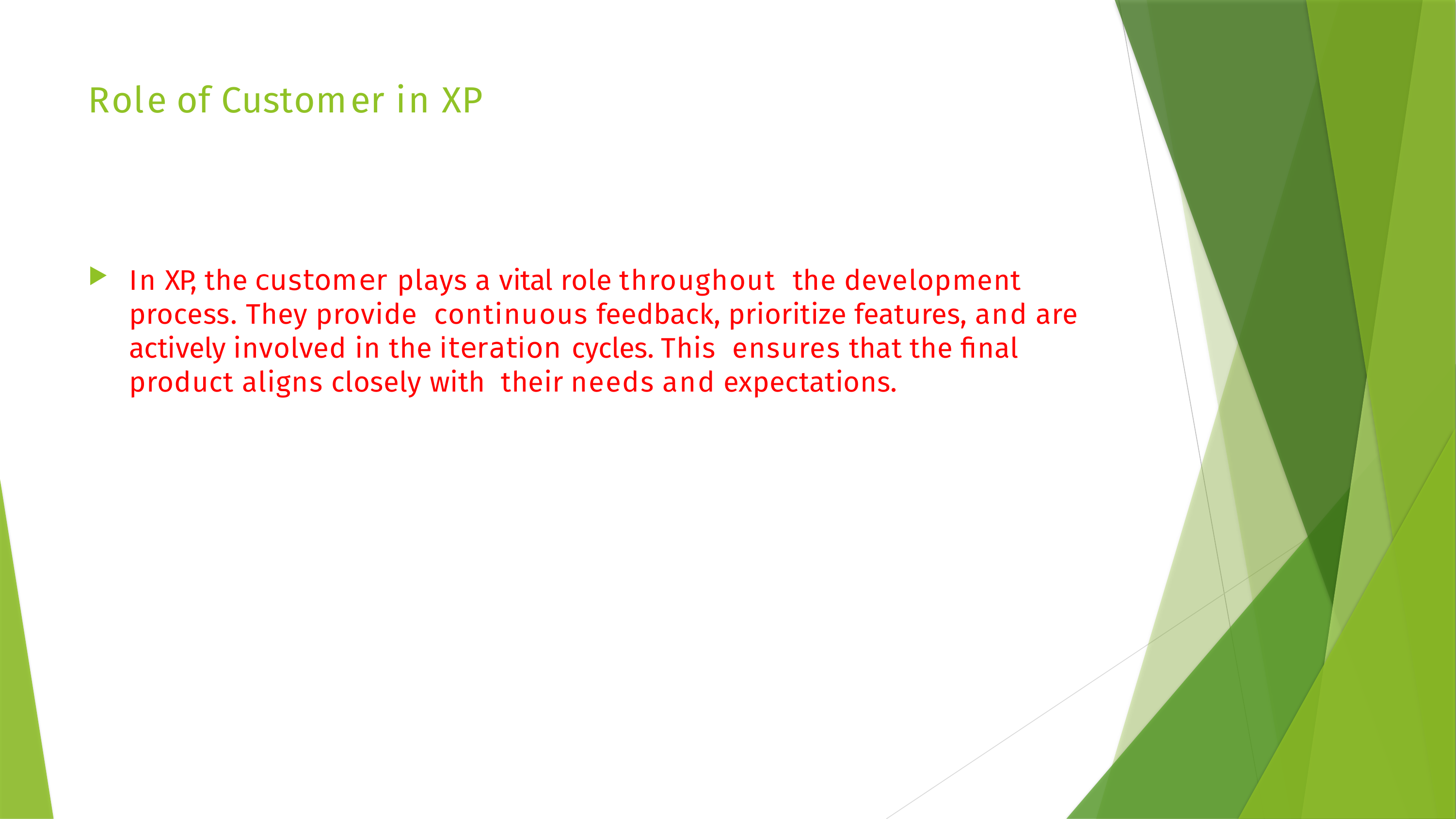

# Role of Customer in XP
In XP, the customer plays a vital role throughout  the development process. They provide  continuous feedback, prioritize features, and are  actively involved in the iteration cycles. This  ensures that the ﬁnal product aligns closely with  their needs and expectations.